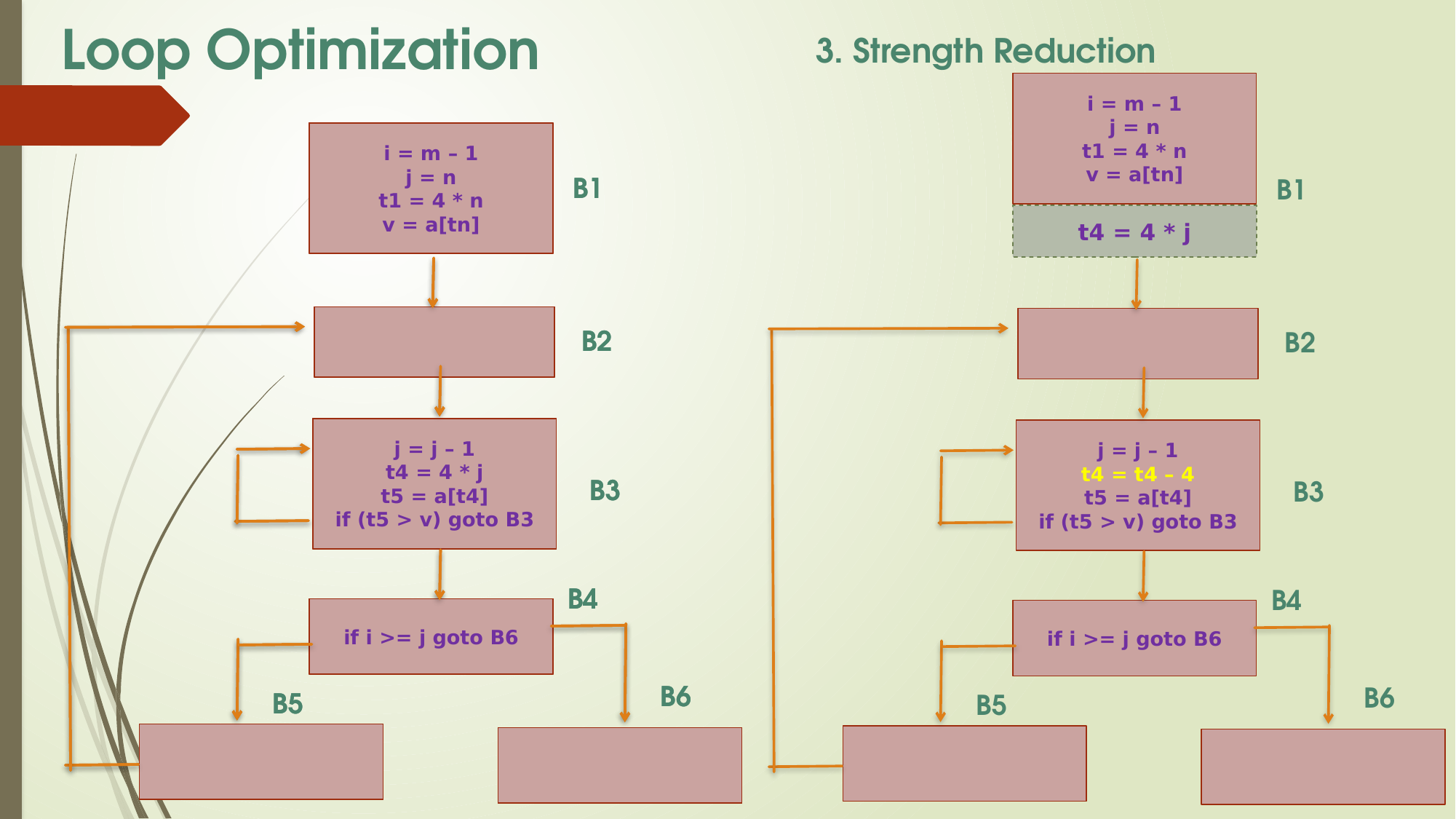

# Loop Optimization
3. Strength Reduction
i = m – 1
j = n
t1 = 4 * n
v = a[tn]
i = m – 1
j = n
t1 = 4 * n
v = a[tn]
i = m – 1
j = n
t1 = 4 * n
v = a[tn]
B1
B1
B1
t4 = 4 * j

B2
B2
B2
j = j – 1
t4 = 4 * j
t5 = a[t4]
if (t5 > v) goto B3
j = j – 1
t4 = 4 * j
t5 = a[t4]
if (t5 > v) goto B3
j = j – 1
t4 = t4 – 4
t5 = a[t4]
if (t5 > v) goto B3
B3
B3
B3
B4
B4
B4
if i >= j goto B6
if i >= j goto B6
if i >= j goto B6
B6
B6
B6
B5
B5
B5